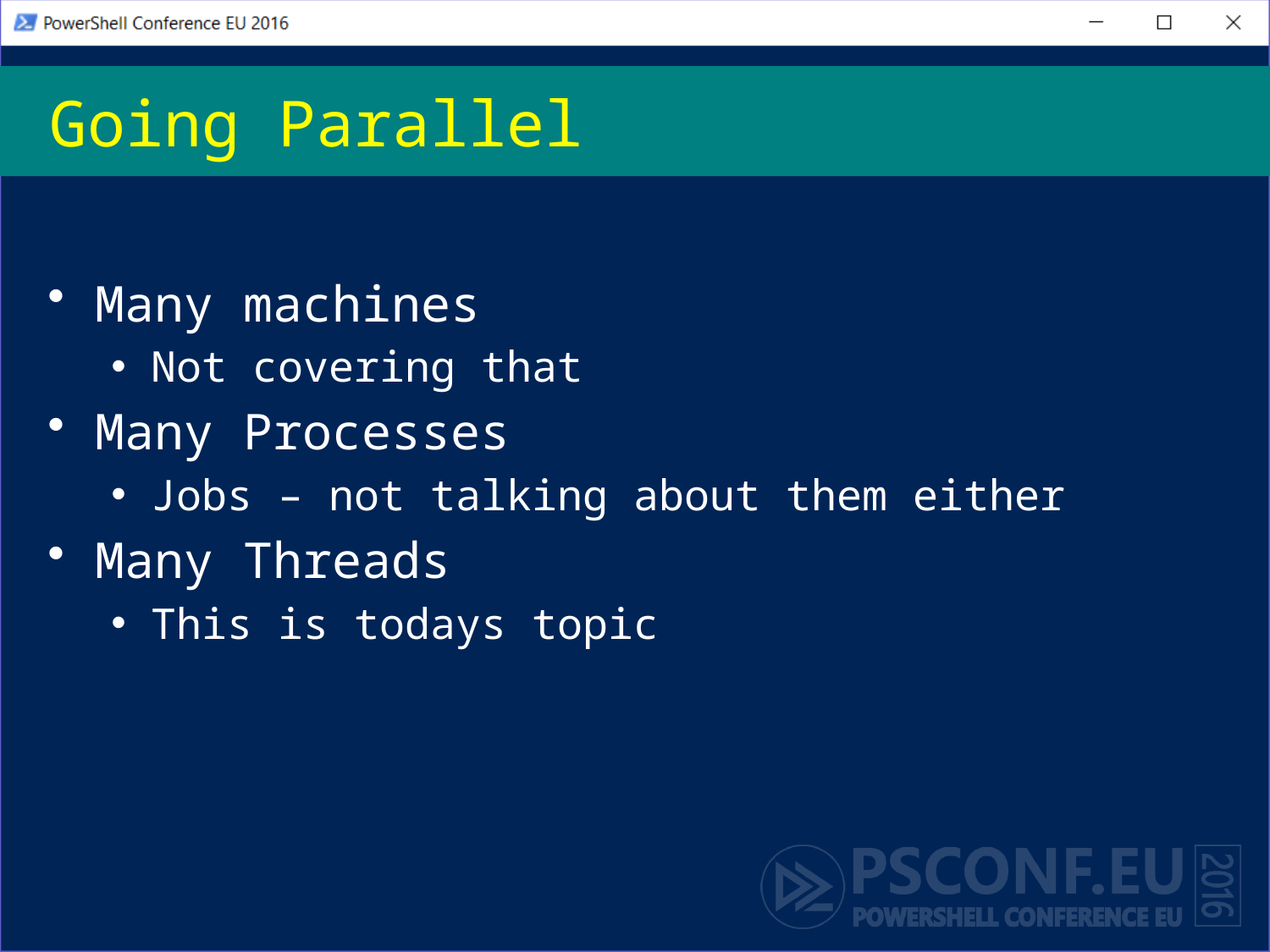

# Going Parallel
Many machines
Not covering that
Many Processes
Jobs – not talking about them either
Many Threads
This is todays topic